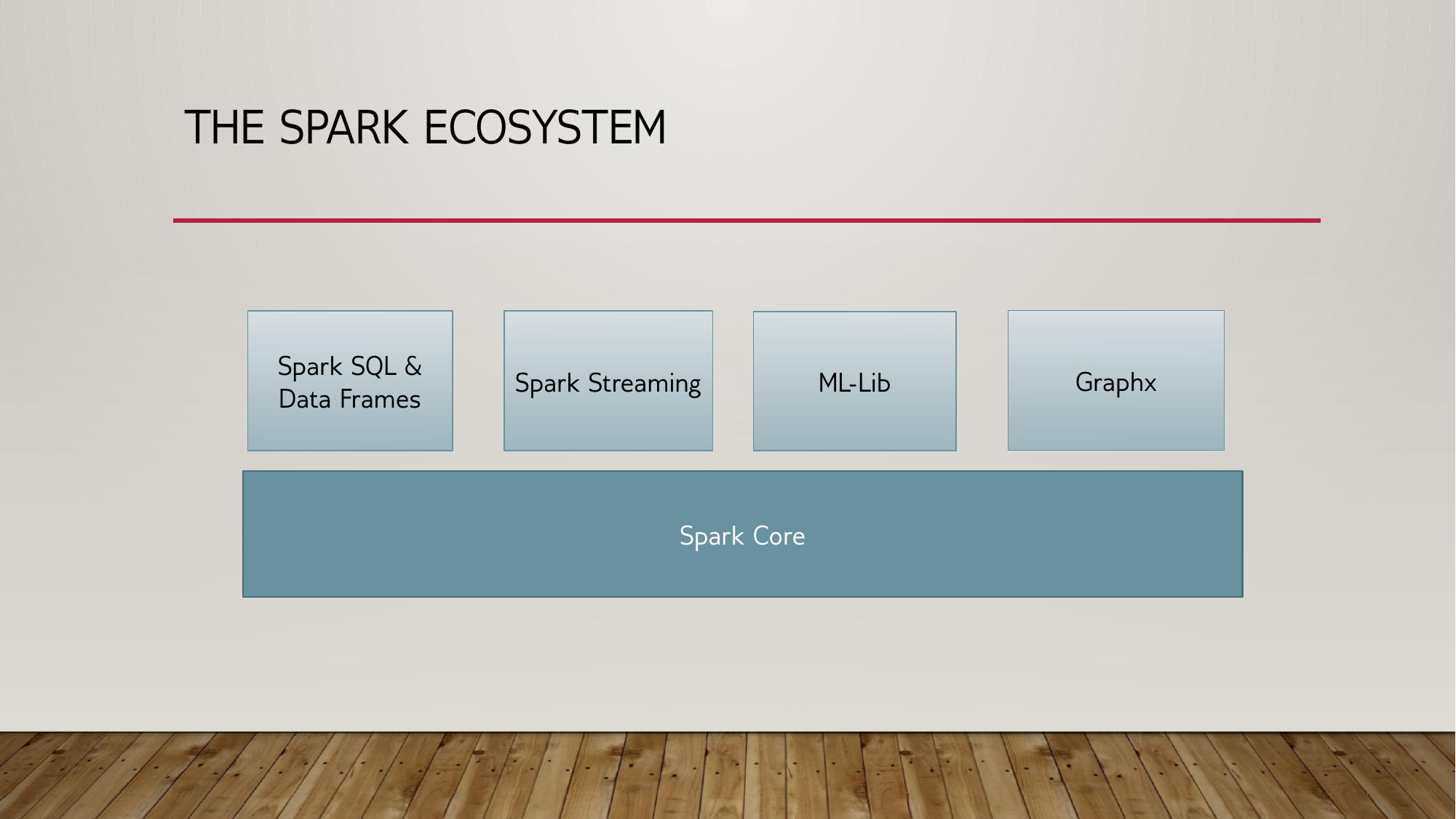

# The Spark Ecosystem
Graphx
Spark SQL & Data Frames
Spark Streaming
ML-Lib
Spark Core